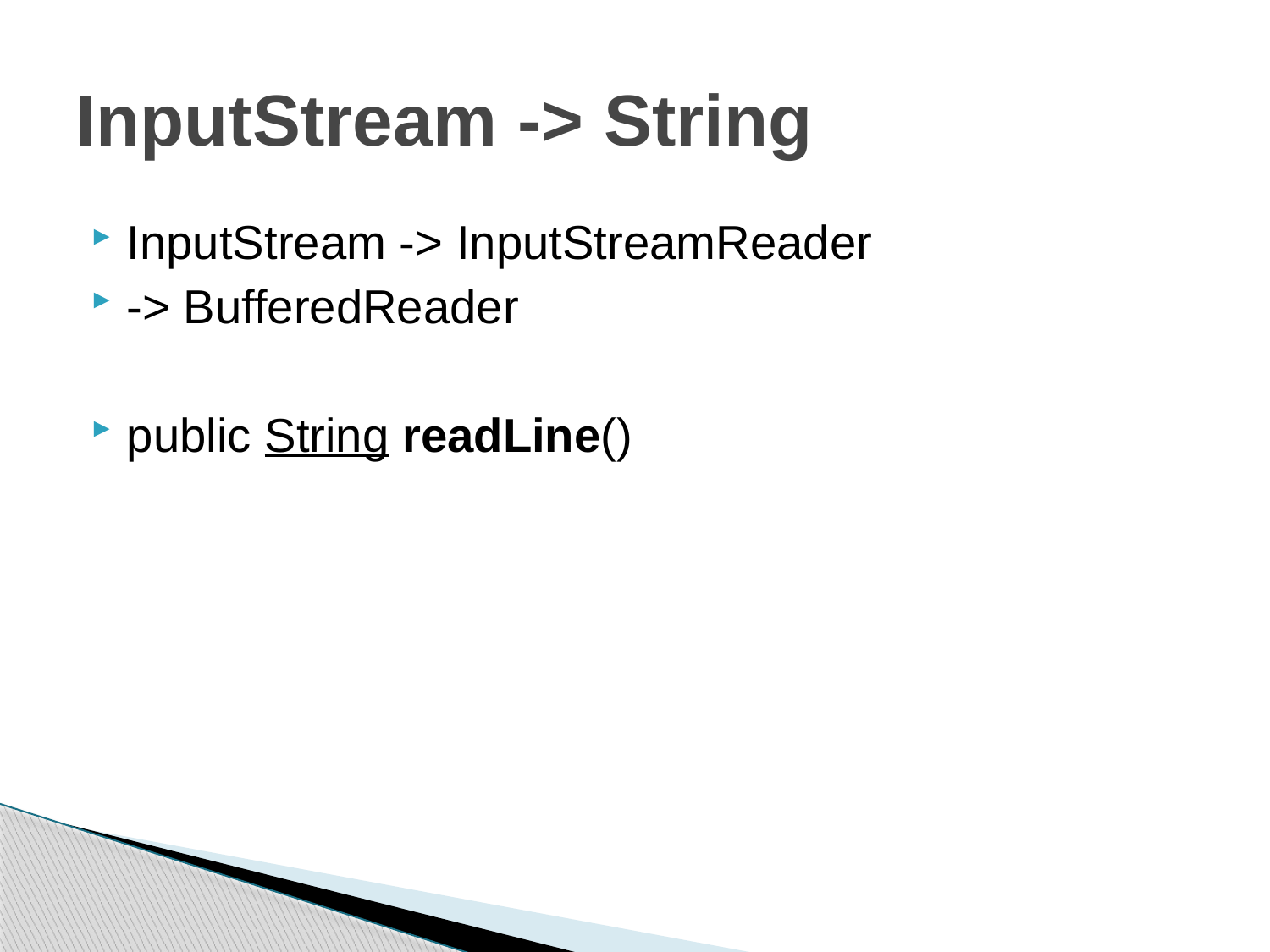

# InputStream -> String
InputStream -> InputStreamReader
-> BufferedReader

public String readLine()